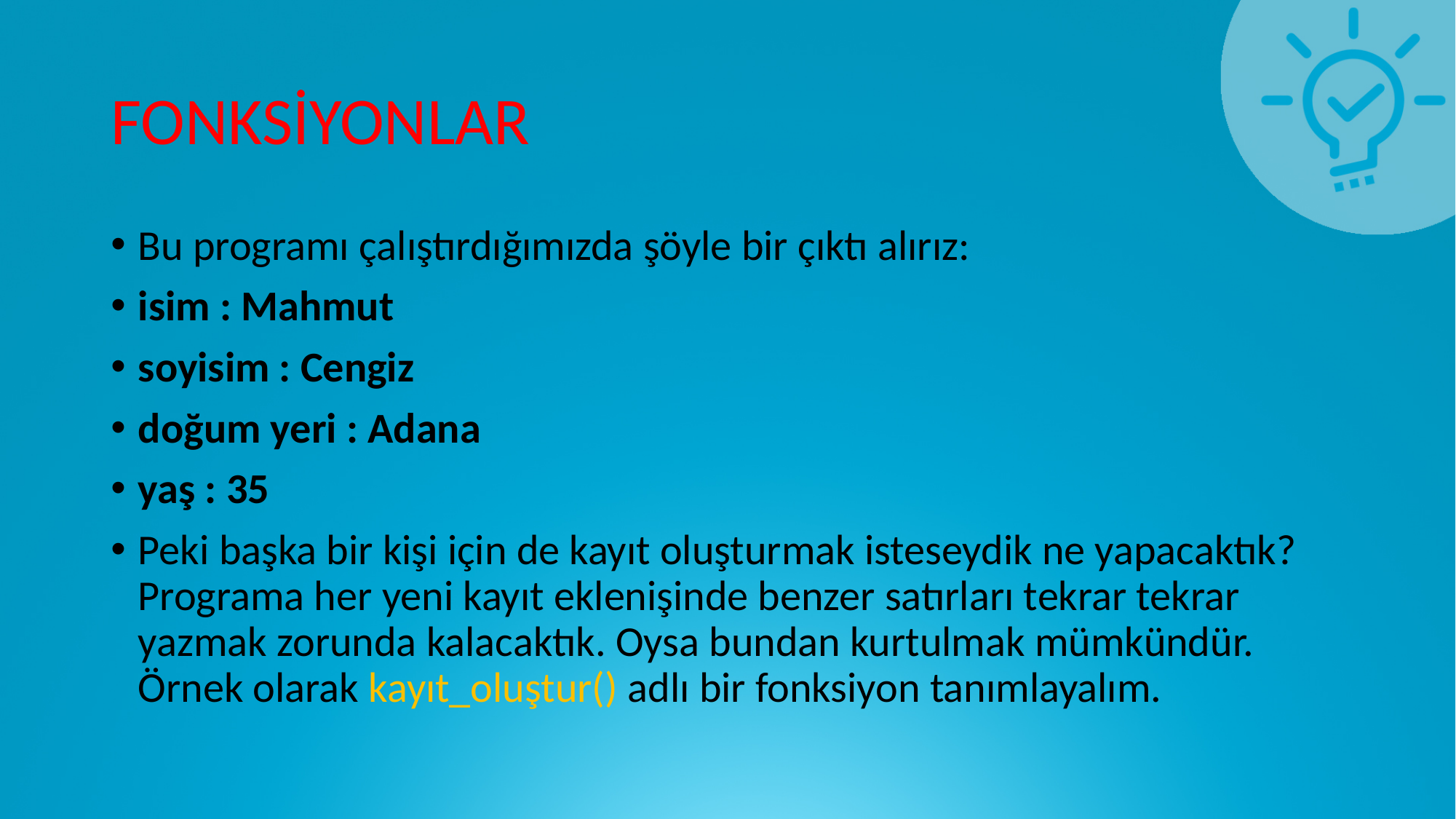

# FONKSİYONLAR
Bu programı çalıştırdığımızda şöyle bir çıktı alırız:
isim : Mahmut
soyisim : Cengiz
doğum yeri : Adana
yaş : 35
Peki başka bir kişi için de kayıt oluşturmak isteseydik ne yapacaktık? Programa her yeni kayıt eklenişinde benzer satırları tekrar tekrar yazmak zorunda kalacaktık. Oysa bundan kurtulmak mümkündür. Örnek olarak kayıt_oluştur() adlı bir fonksiyon tanımlayalım.